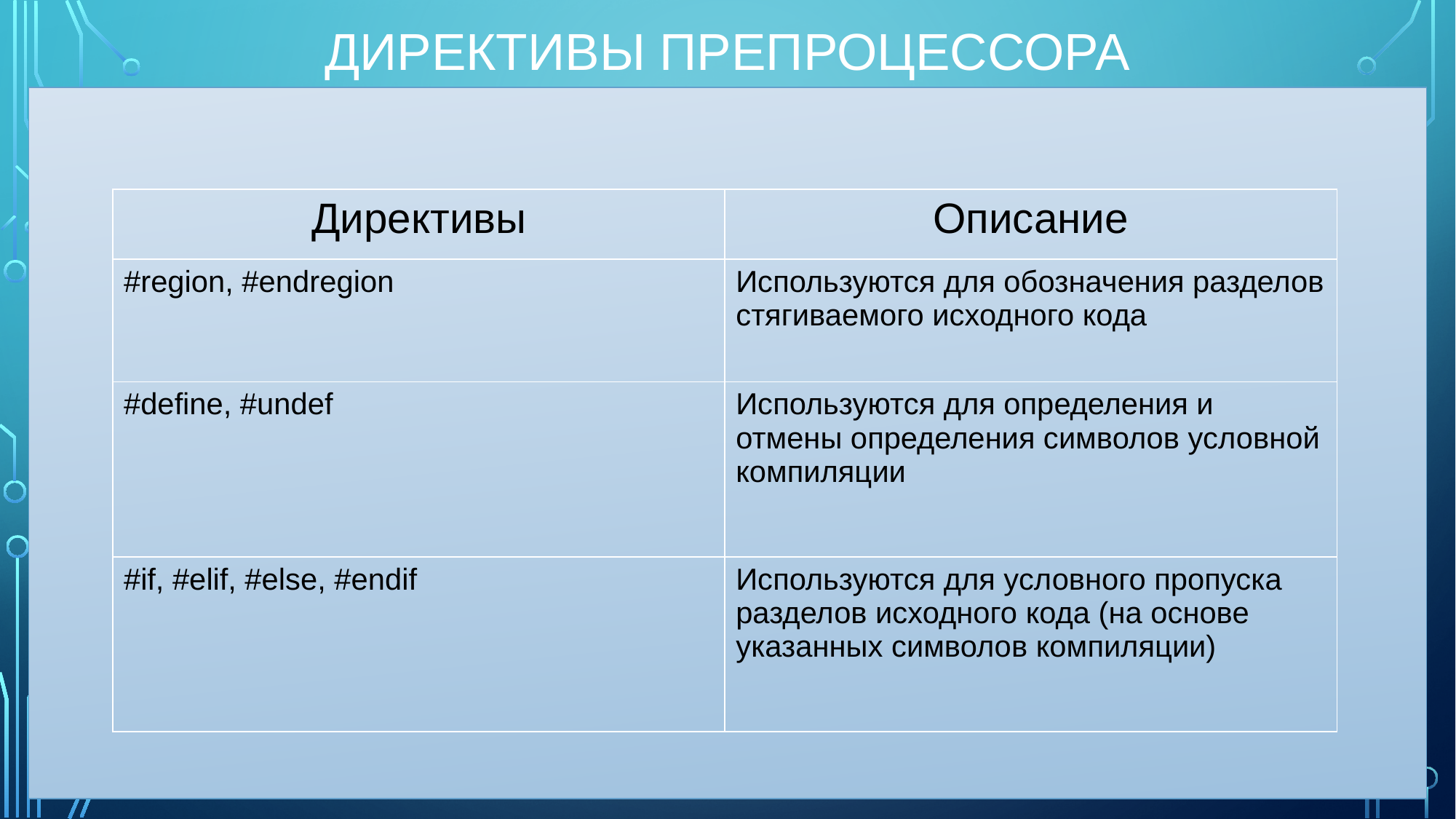

# Директивы препроцессора

| Директивы | Описание |
| --- | --- |
| #region, #endregion | Используются для обозначения разделов стягиваемого исходного кода |
| #define, #undef | Используются для определения и отмены определения символов условной компиляции |
| #if, #elif, #else, #endif | Используются для условного пропуска разделов исходного кода (на основе указанных символов компиляции) |